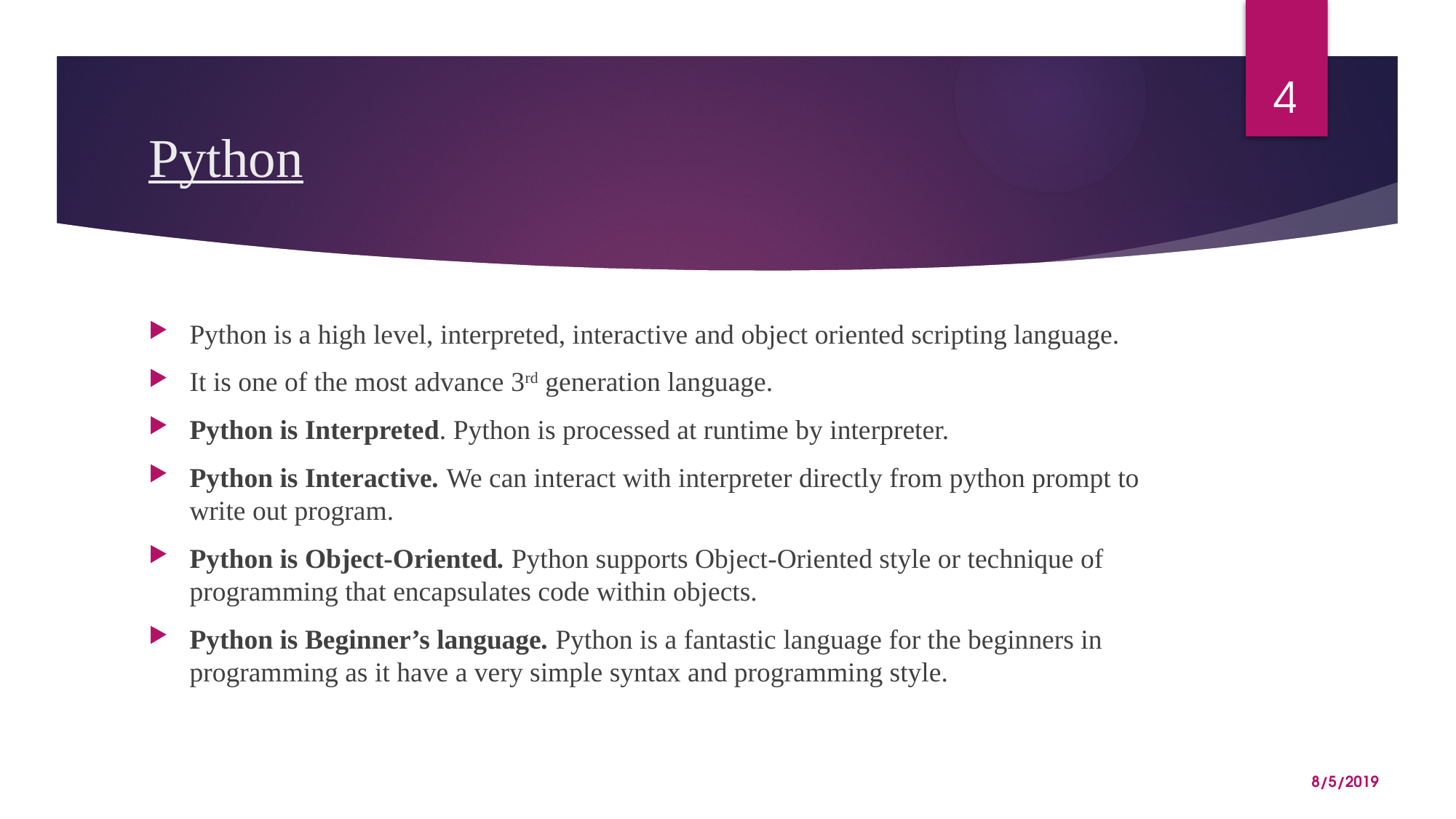

4
# Python
Python is a high level, interpreted, interactive and object oriented scripting language.
It is one of the most advance 3rd generation language.
Python is Interpreted. Python is processed at runtime by interpreter.
Python is Interactive. We can interact with interpreter directly from python prompt to write out program.
Python is Object-Oriented. Python supports Object-Oriented style or technique of programming that encapsulates code within objects.
Python is Beginner’s language. Python is a fantastic language for the beginners in programming as it have a very simple syntax and programming style.

8/5/2019